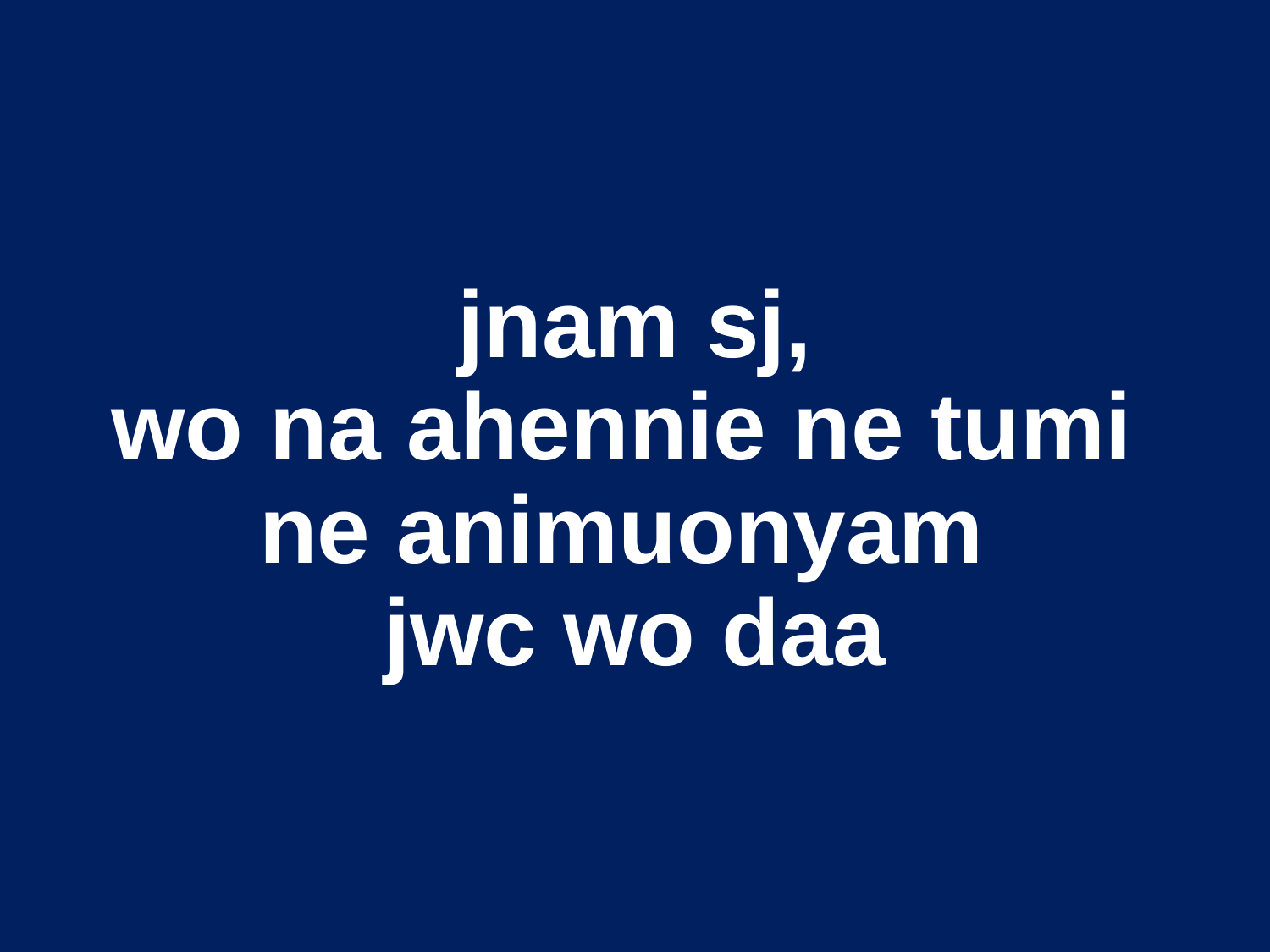

# jnam sj, wo na ahennie ne tumi ne animuonyam jwc wo daa